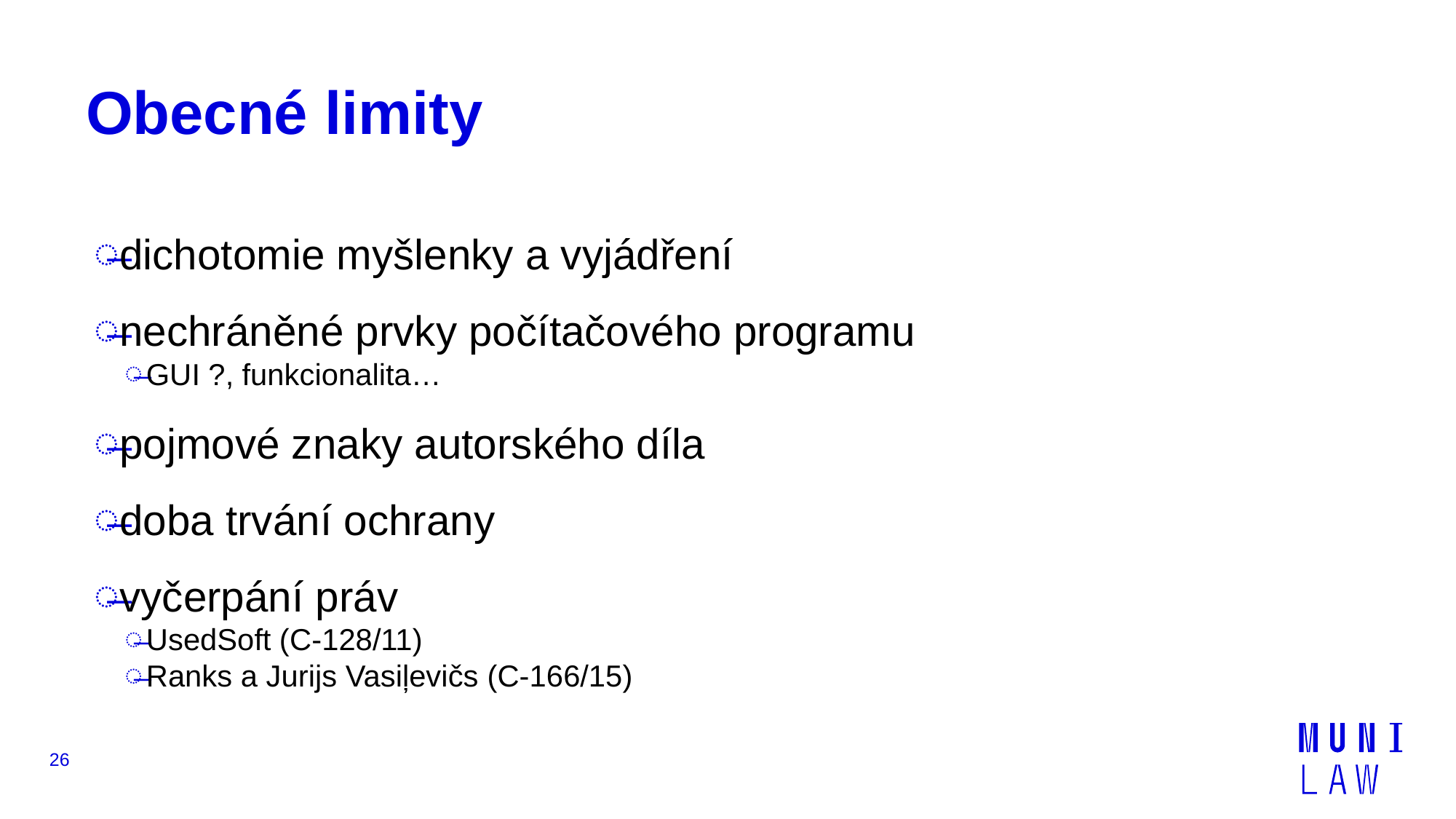

# Obecné limity
dichotomie myšlenky a vyjádření
nechráněné prvky počítačového programu
GUI ?, funkcionalita…
pojmové znaky autorského díla
doba trvání ochrany
vyčerpání práv
UsedSoft (C-128/11)
Ranks a Jurijs Vasiļevičs (C-166/15)
26